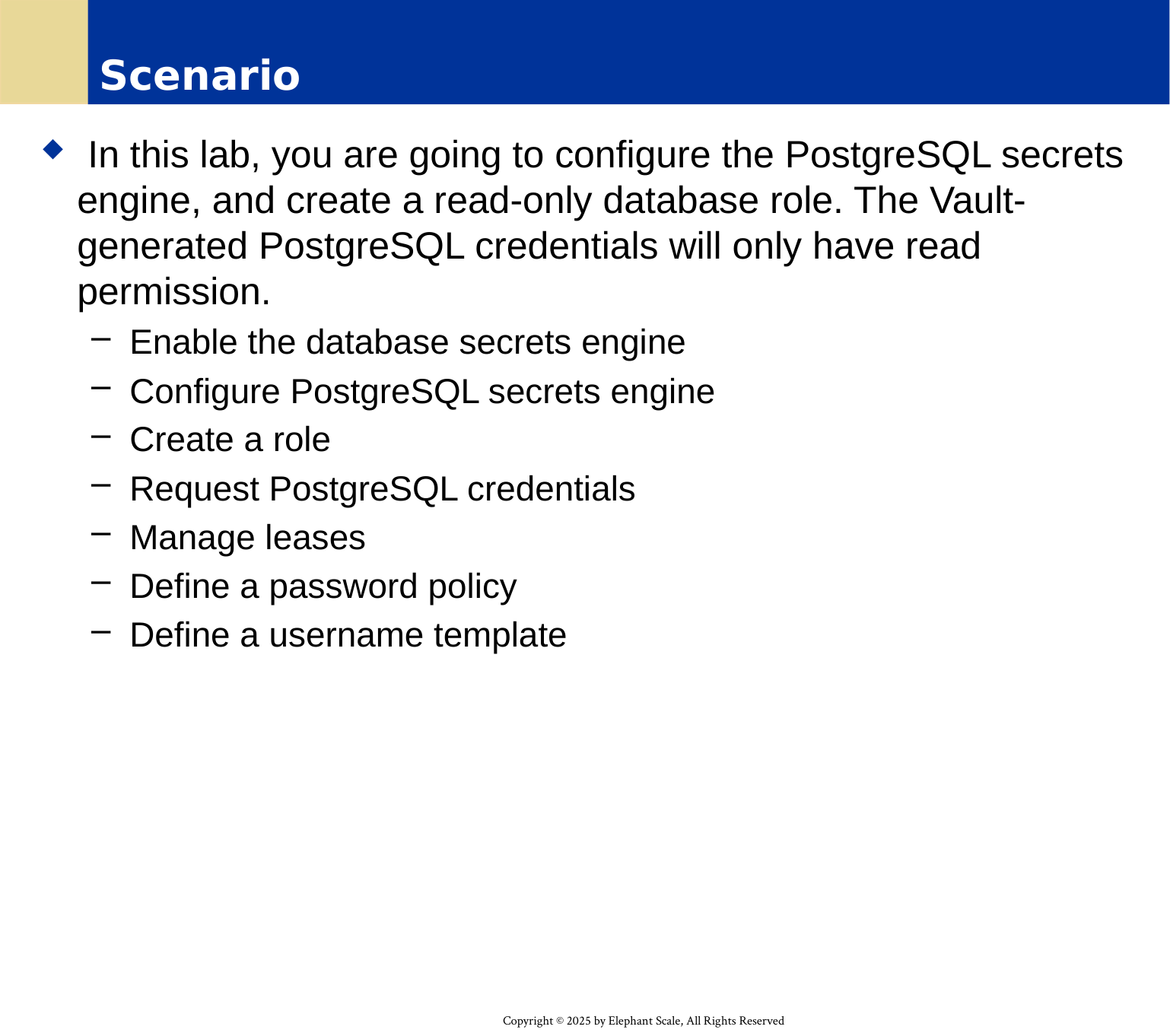

# Scenario
 In this lab, you are going to configure the PostgreSQL secrets engine, and create a read-only database role. The Vault-generated PostgreSQL credentials will only have read permission.
 Enable the database secrets engine
 Configure PostgreSQL secrets engine
 Create a role
 Request PostgreSQL credentials
 Manage leases
 Define a password policy
 Define a username template
Copyright © 2025 by Elephant Scale, All Rights Reserved